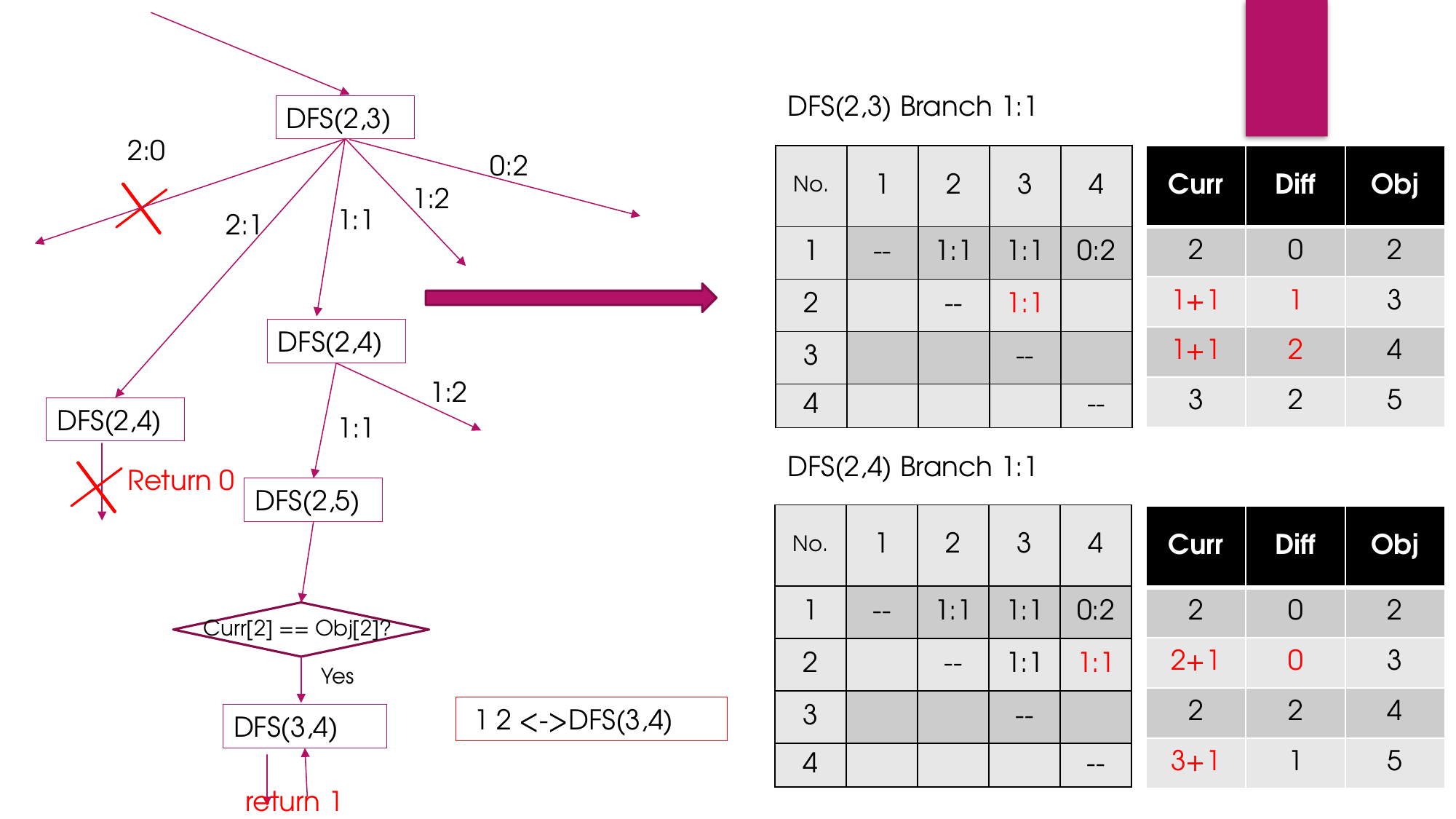

DFS(2,3) Branch 1:1
DFS(2,3)
2:0
0:2
| Curr | Diff | Obj |
| --- | --- | --- |
| 2 | 0 | 2 |
| 1+1 | 1 | 3 |
| 1+1 | 2 | 4 |
| 3 | 2 | 5 |
| No. | 1 | 2 | 3 | 4 |
| --- | --- | --- | --- | --- |
| 1 | -- | 1:1 | 1:1 | 0:2 |
| 2 |  | -- | 1:1 |  |
| 3 |  |  | -- |  |
| 4 |  |  |  | -- |
1:2

1:1
2:1

DFS(2,4)
1:2
DFS(2,4)
1:1
DFS(2,4) Branch 1:1

Return 0
DFS(2,5)
| No. | 1 | 2 | 3 | 4 |
| --- | --- | --- | --- | --- |
| 1 | -- | 1:1 | 1:1 | 0:2 |
| 2 |  | -- | 1:1 | 1:1 |
| 3 |  |  | -- |  |
| 4 |  |  |  | -- |
| Curr | Diff | Obj |
| --- | --- | --- |
| 2 | 0 | 2 |
| 2+1 | 0 | 3 |
| 2 | 2 | 4 |
| 3+1 | 1 | 5 |

Curr[2] == Obj[2]?
Yes
 1 2 <->DFS(3,4)
DFS(3,4)
return 1